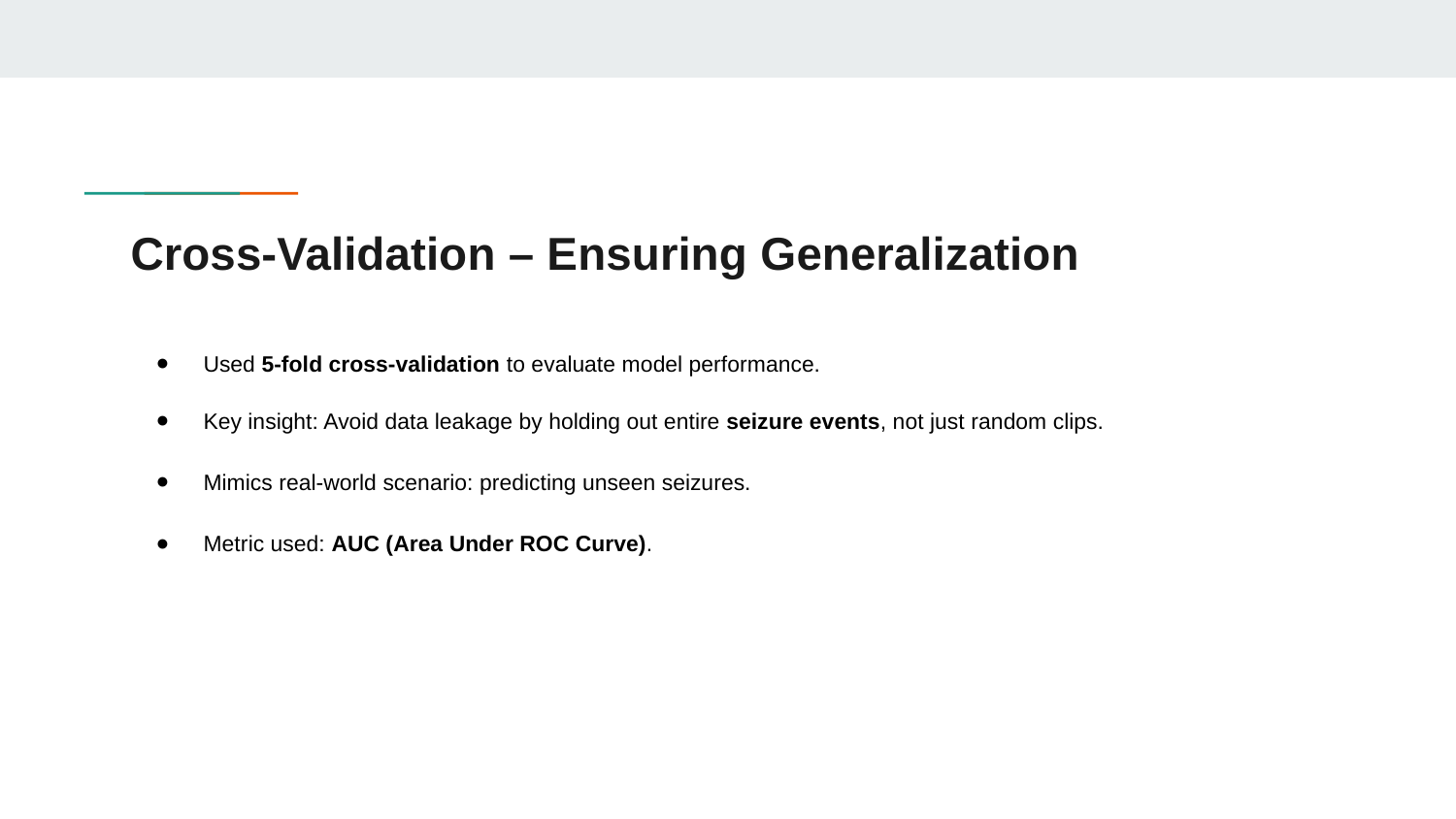

# Cross-Validation – Ensuring Generalization
Used 5-fold cross-validation to evaluate model performance.
Key insight: Avoid data leakage by holding out entire seizure events, not just random clips.
Mimics real-world scenario: predicting unseen seizures.
Metric used: AUC (Area Under ROC Curve).